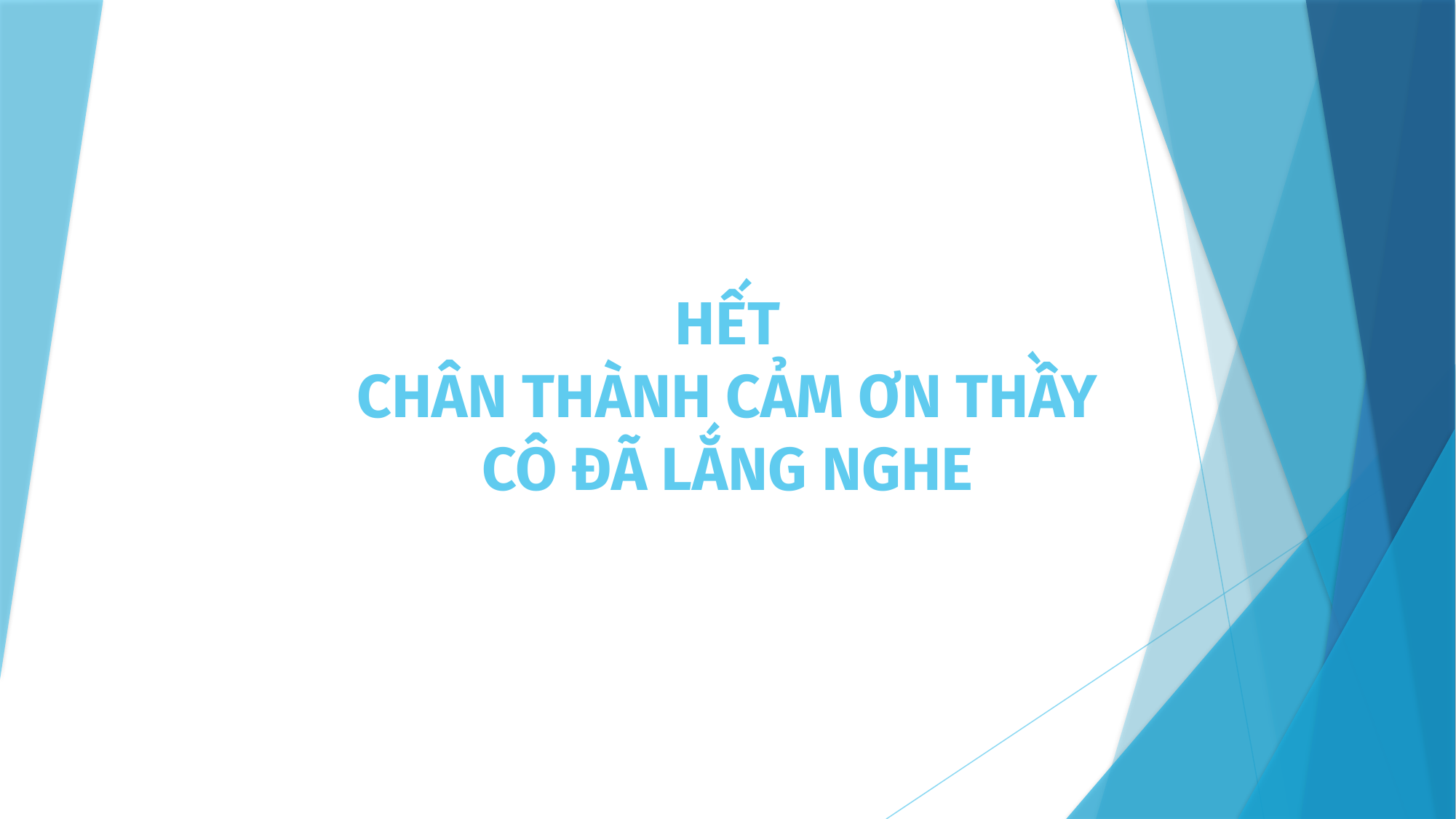

# HẾT CHÂN THÀNH CẢM ƠN THẦY CÔ ĐÃ LẮNG NGHE